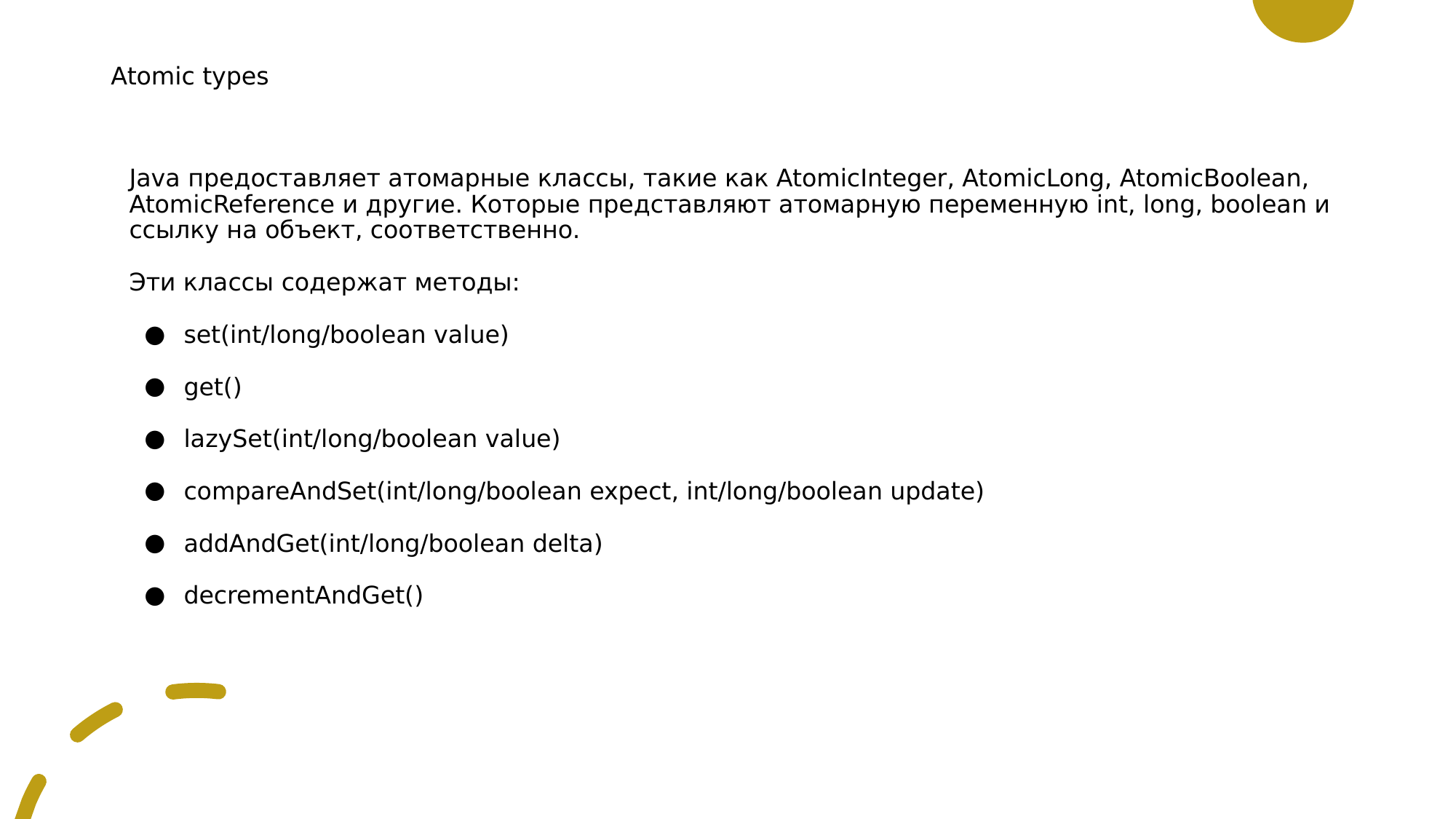

# Atomic types
Java предоставляет атомарные классы, такие как AtomicInteger, AtomicLong, AtomicBoolean, AtomicReference и другие. Которые представляют атомарную переменную int, long, boolean и ссылку на объект, соответственно.

Эти классы содержат методы:

set(int/long/boolean value)

get()

lazySet(int/long/boolean value)

compareAndSet(int/long/boolean expect, int/long/boolean update)

addAndGet(int/long/boolean delta)

decrementAndGet()